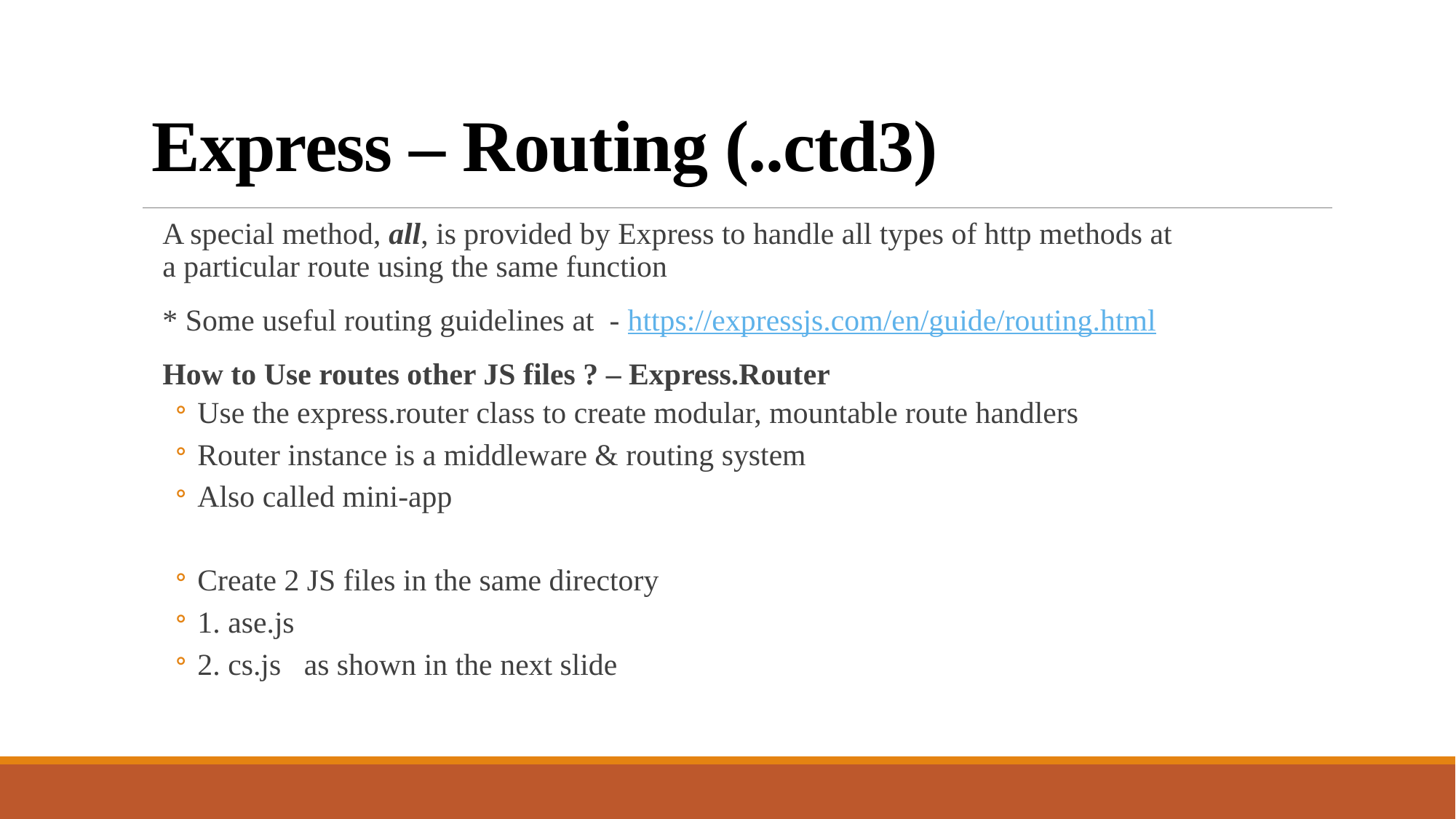

# Express – Routing (..ctd3)
A special method, all, is provided by Express to handle all types of http methods at a particular route using the same function
* Some useful routing guidelines at  - https://expressjs.com/en/guide/routing.html
How to Use routes other JS files ? – Express.Router
Use the express.router class to create modular, mountable route handlers
Router instance is a middleware & routing system
Also called mini-app

Create 2 JS files in the same directory
1. ase.js
2. cs.js   as shown in the next slide